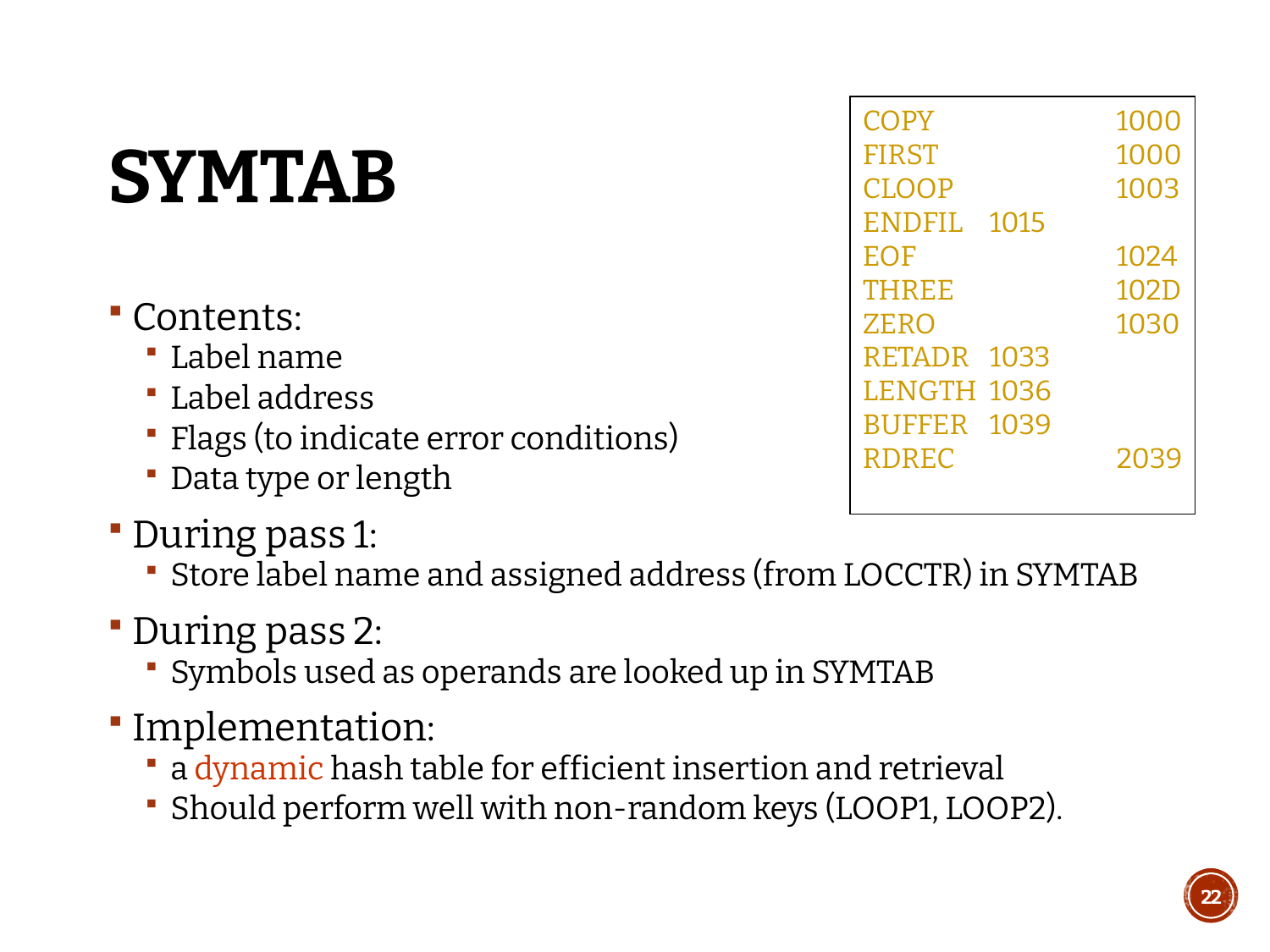

# SYMTAB
COPY		1000
FIRST 		1000
CLOOP		1003
ENDFIL	1015
EOF		1024
THREE		102D
ZERO		1030
RETADR	1033
LENGTH	1036
BUFFER	1039
RDREC		2039

Contents:
Label name
Label address
Flags (to indicate error conditions)
Data type or length
During pass 1:
Store label name and assigned address (from LOCCTR) in SYMTAB
During pass 2:
Symbols used as operands are looked up in SYMTAB
Implementation:
a dynamic hash table for efficient insertion and retrieval
Should perform well with non-random keys (LOOP1, LOOP2).
22